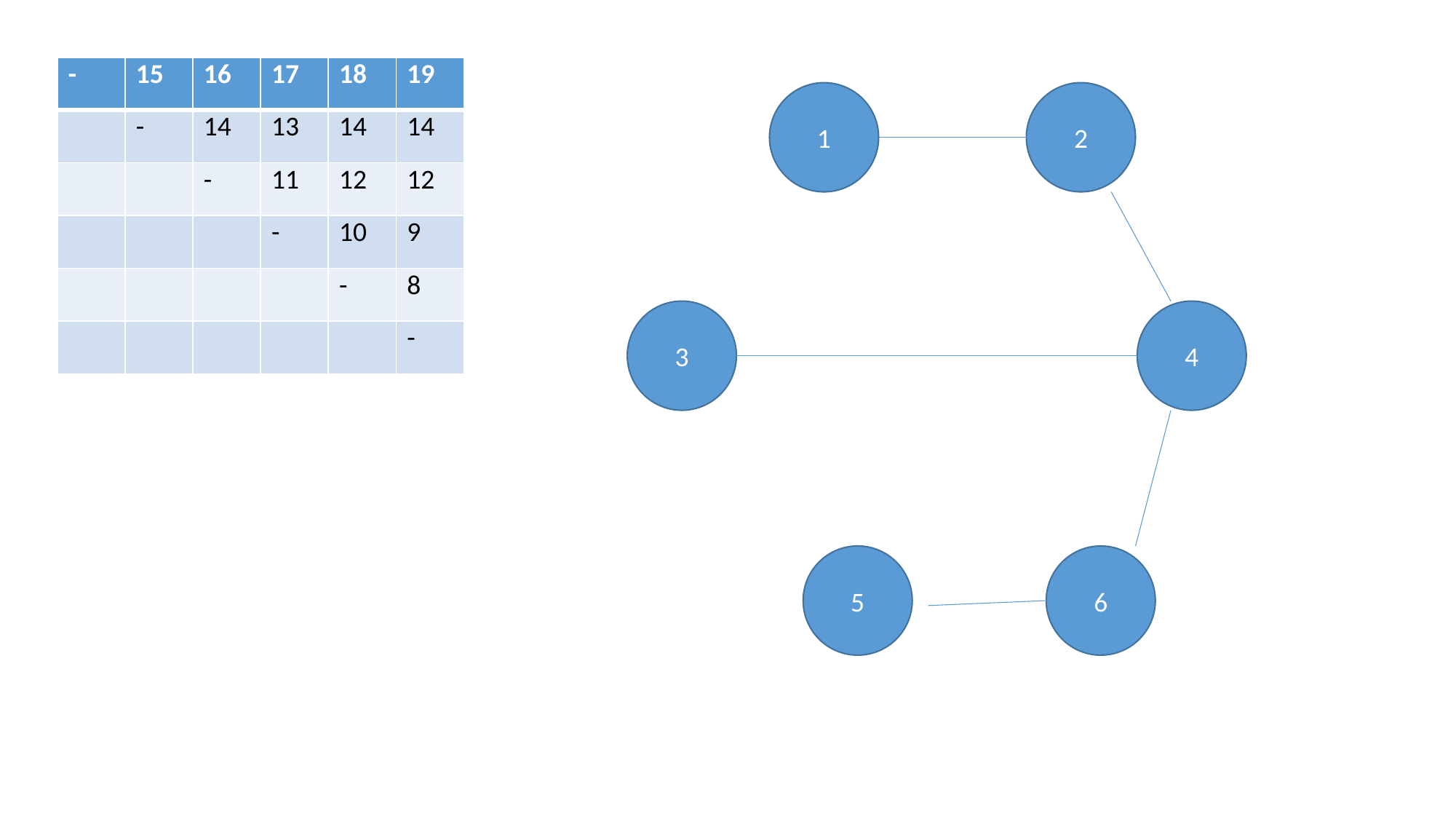

| - | 15 | 16 | 17 | 18 | 19 |
| --- | --- | --- | --- | --- | --- |
|  | - | 14 | 13 | 14 | 14 |
|  |  | - | 11 | 12 | 12 |
|  |  |  | - | 10 | 9 |
|  |  |  |  | - | 8 |
|  |  |  |  |  | - |
1
2
3
4
5
6